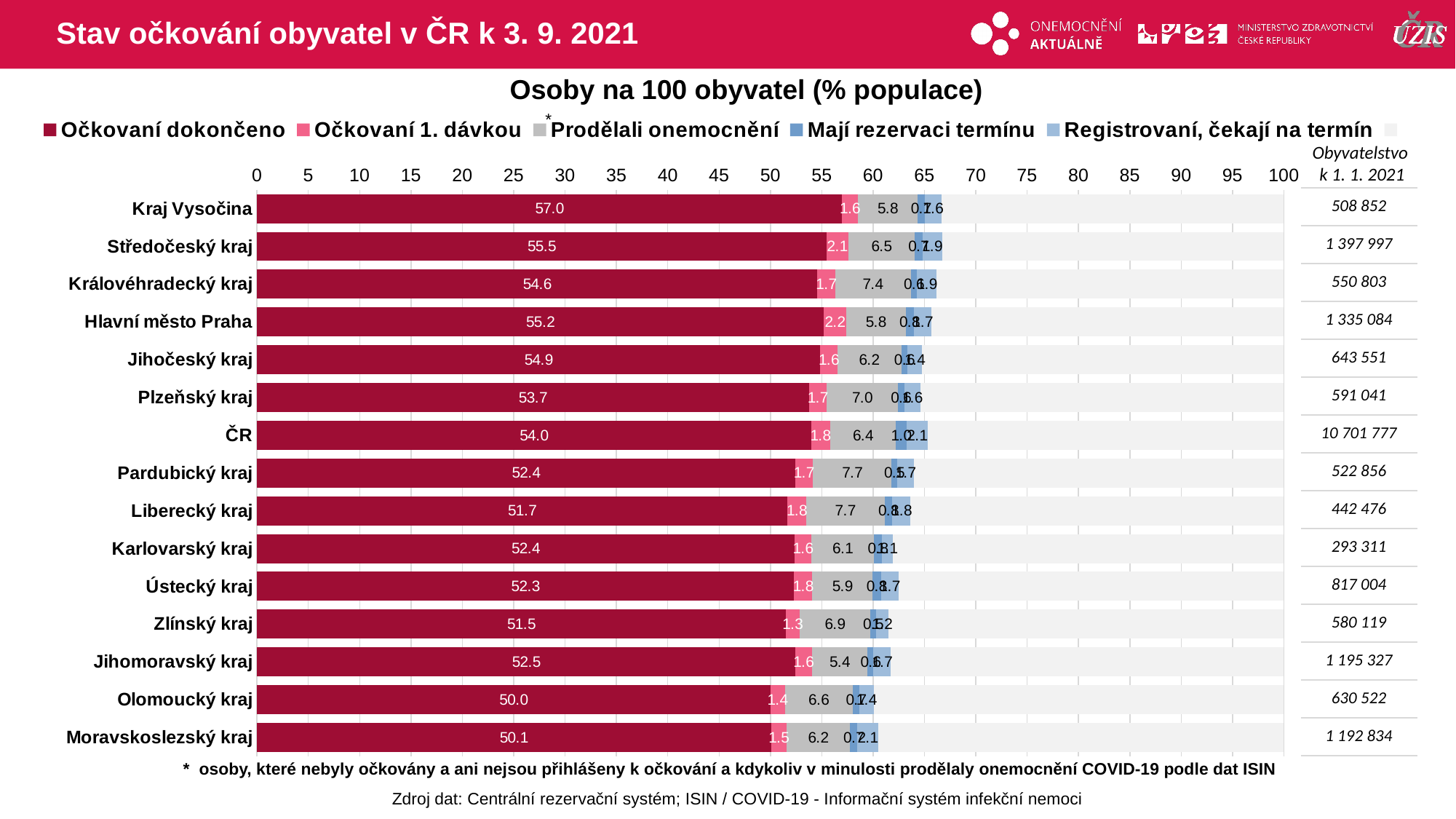

# Stav očkování obyvatel v ČR k 3. 9. 2021
Osoby na 100 obyvatel (% populace)

### Chart

| Category | Očkovaní dokončeno | Očkovaní 1. dávkou | Prodělali onemocnění | Mají rezervaci termínu | Registrovaní, čekají na termín |   |
|---|---|---|---|---|---|---|
| Kraj Vysočina | 56.9690205 | 1.5770794 | 5.7537359 | 0.737543 | 1.60262709 | 33.3599947 |
| Středočeský kraj | 55.4665711 | 2.1024366 | 6.4942915 | 0.730545 | 1.92182101 | 33.2843347 |
| Královéhradecký kraj | 54.5812205 | 1.7127721 | 7.3714195 | 0.617099 | 1.89414364 | 33.8233452 |
| Hlavní město Praha | 55.1967517 | 2.1875028 | 5.7771646 | 0.798676 | 1.71884316 | 34.3210614 |
| Jihočeský kraj | 54.8634063 | 1.6396525 | 6.2358694 | 0.633205 | 1.39911211 | 35.2287542 |
| Plzeňský kraj | 53.7441565 | 1.7299984 | 6.9501101 | 0.61637 | 1.55065385 | 35.4087111 |
| ČR | 53.9572073 | 1.8382274 | 6.4411733 | 1.003058 | 2.09062476 | 34.6697095 |
| Pardubický kraj | 52.4125189 | 1.7167251 | 7.6772572 | 0.516777 | 1.67885613 | 35.9978656 |
| Liberecký kraj | 51.6667571 | 1.7994196 | 7.6575905 | 0.751227 | 1.77727154 | 36.3477341 |
| Karlovarský kraj | 52.3720556 | 1.6208052 | 6.0925093 | 0.752103 | 1.08349158 | 38.0790356 |
| Ústecký kraj | 52.3002335 | 1.7805298 | 5.8546837 | 0.823741 | 1.72190099 | 37.5189106 |
| Zlínský kraj | 51.5149478 | 1.3231768 | 6.906514 | 0.527133 | 1.20975179 | 38.5184764 |
| Jihomoravský kraj | 52.4542657 | 1.5705326 | 5.4454555 | 0.559679 | 1.69300953 | 38.2770572 |
| Olomoucký kraj | 49.9884223 | 1.4162868 | 6.6064309 | 0.654537 | 1.38218809 | 39.9521349 |
| Moravskoslezský kraj | 50.0692469 | 1.4962686 | 6.184096 | 0.696241 | 2.07908225 | 39.4750653 |
*
Obyvatelstvo
k 1. 1. 2021
| 508 852 |
| --- |
| 1 397 997 |
| 550 803 |
| 1 335 084 |
| 643 551 |
| 591 041 |
| 10 701 777 |
| 522 856 |
| 442 476 |
| 293 311 |
| 817 004 |
| 580 119 |
| 1 195 327 |
| 630 522 |
| 1 192 834 |
*  osoby, které nebyly očkovány a ani nejsou přihlášeny k očkování a kdykoliv v minulosti prodělaly onemocnění COVID-19 podle dat ISIN
Zdroj dat: Centrální rezervační systém; ISIN / COVID-19 - Informační systém infekční nemoci